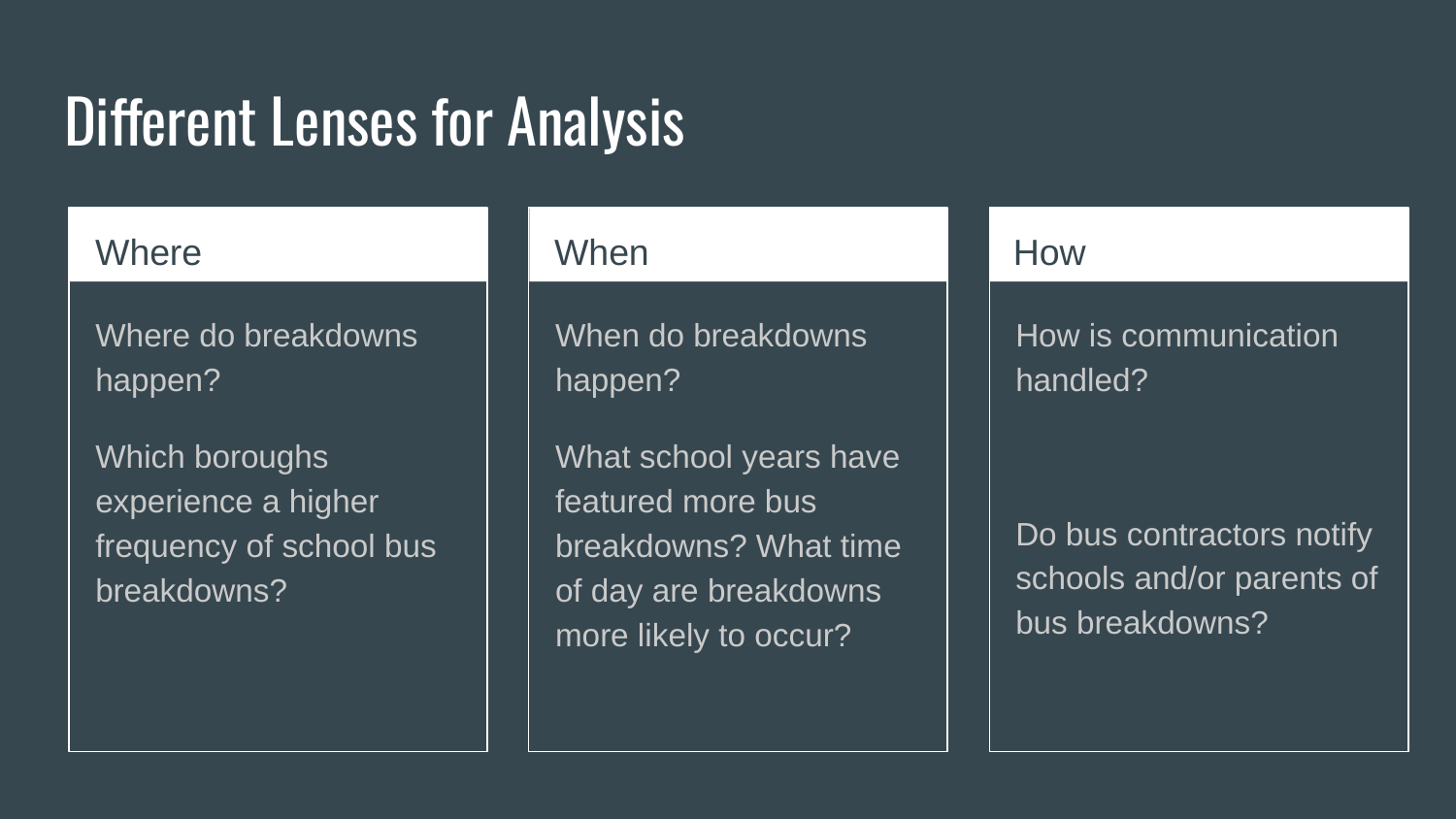

# Different Lenses for Analysis

Where

When

How
Where do breakdowns happen?
Which boroughs experience a higher frequency of school bus breakdowns?
When do breakdowns happen?
What school years have featured more bus breakdowns? What time of day are breakdowns more likely to occur?
How is communication handled?

Do bus contractors notify schools and/or parents of bus breakdowns?